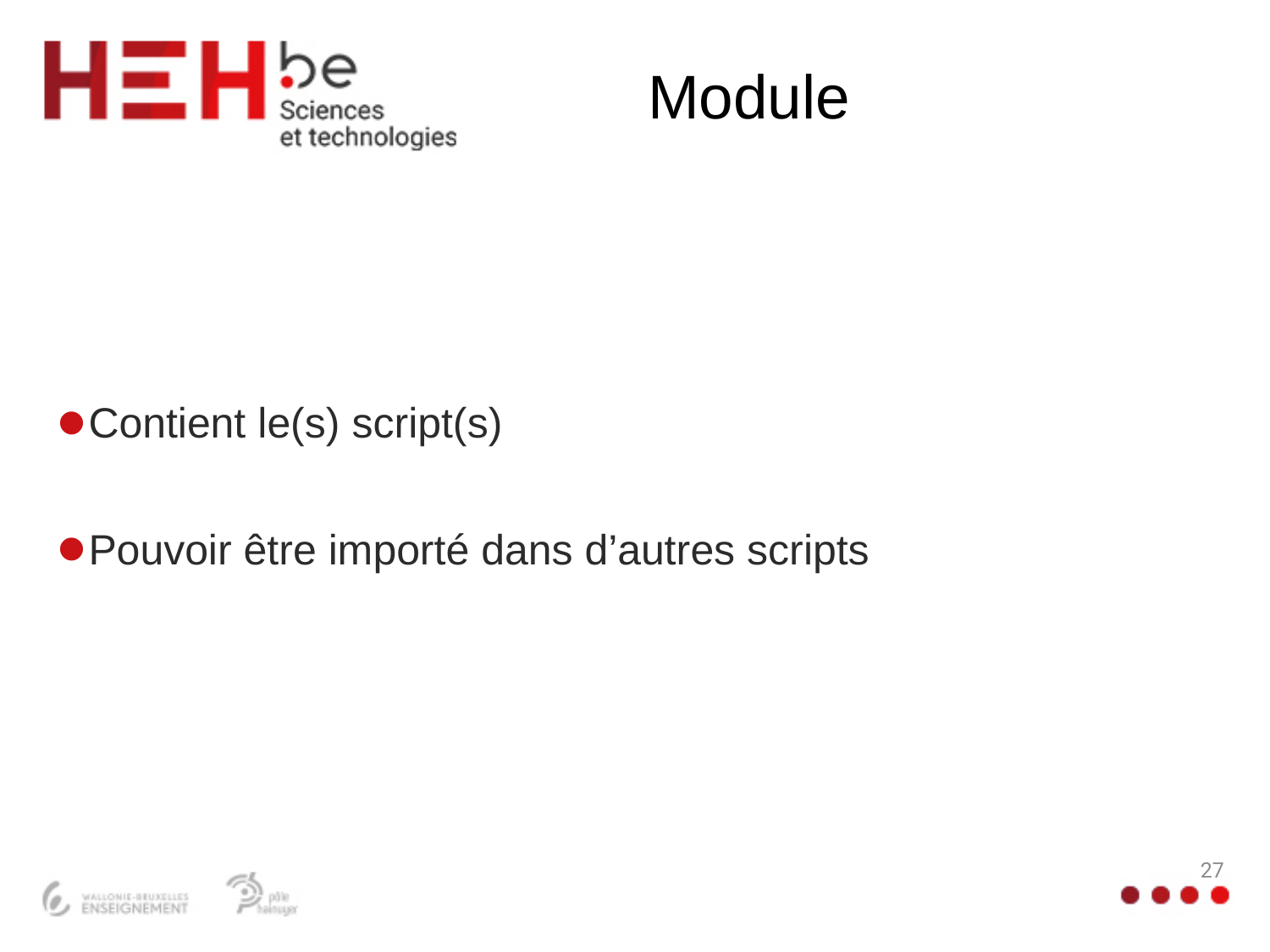

# Module

Contient le(s) script(s)

Pouvoir être importé dans d’autres scripts
27